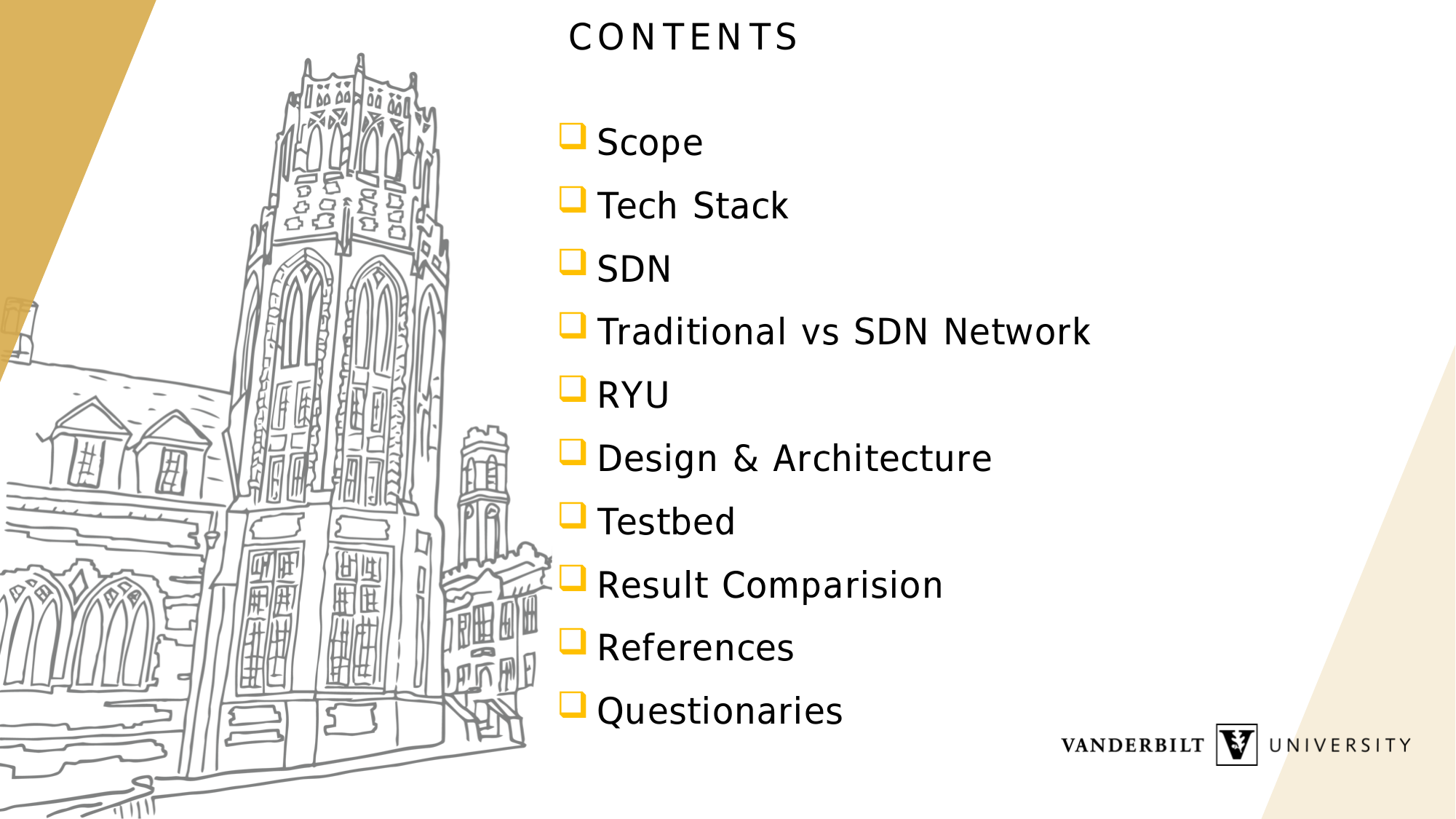

# Contents
Scope
Tech Stack
SDN
Traditional vs SDN Network
RYU
Design & Architecture
Testbed
Result Comparision
References
Questionaries